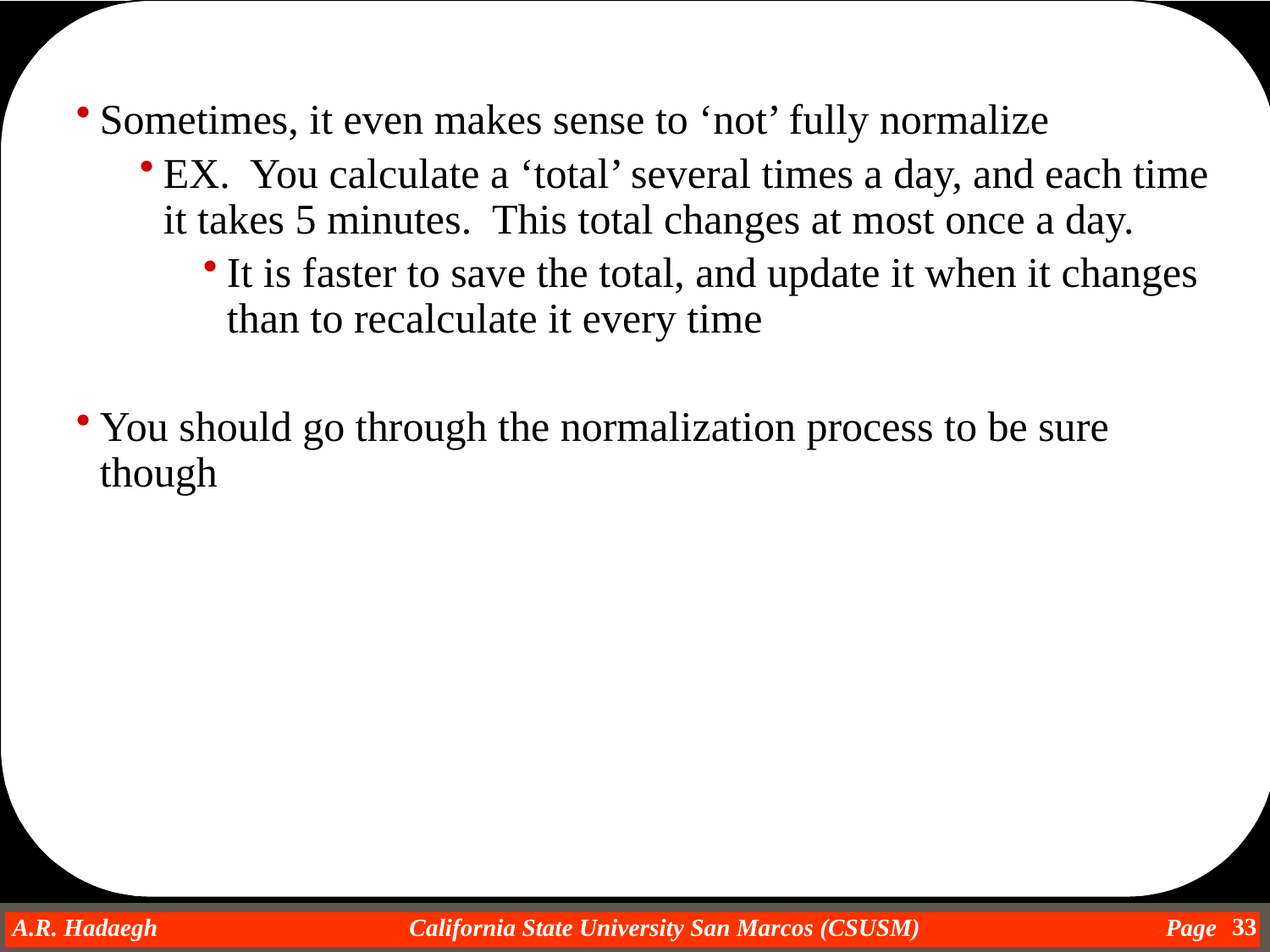

Sometimes, it even makes sense to ‘not’ fully normalize
EX.  You calculate a ‘total’ several times a day, and each time it takes 5 minutes.  This total changes at most once a day.
It is faster to save the total, and update it when it changes than to recalculate it every time

You should go through the normalization process to be sure though

33